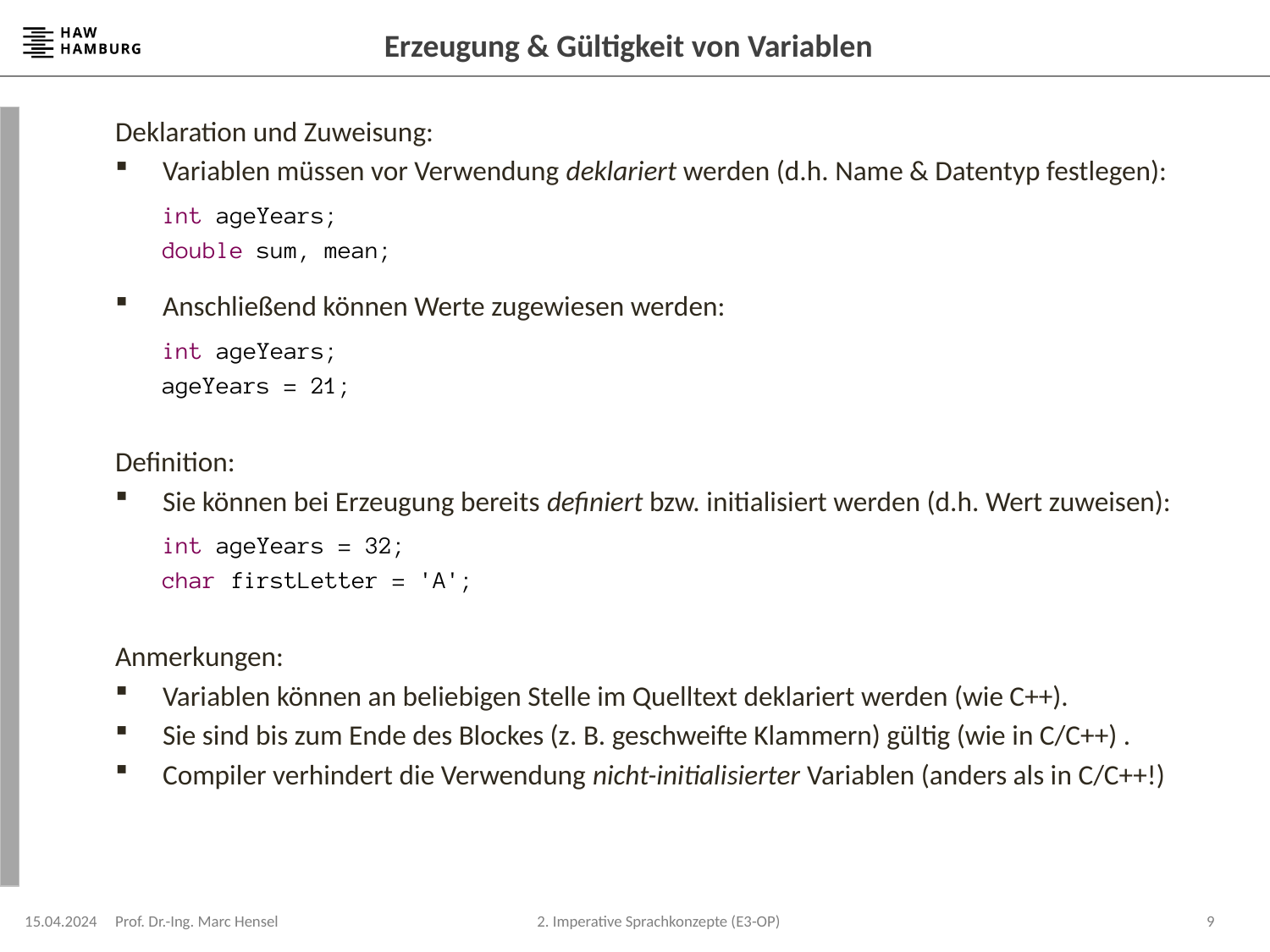

# Erzeugung & Gültigkeit von Variablen
Deklaration und Zuweisung:
Variablen müssen vor Verwendung deklariert werden (d.h. Name & Datentyp festlegen):

	int ageYears;
	double sum, mean;

Anschließend können Werte zugewiesen werden:

	int ageYears;
	ageYears = 21;

Definition:
Sie können bei Erzeugung bereits definiert bzw. initialisiert werden (d.h. Wert zuweisen):

	int ageYears = 32;
	char firstLetter = 'A';

Anmerkungen:
Variablen können an beliebigen Stelle im Quelltext deklariert werden (wie C++).
Sie sind bis zum Ende des Blockes (z. B. geschweifte Klammern) gültig (wie in C/C++) .
Compiler verhindert die Verwendung nicht-initialisierter Variablen (anders als in C/C++!)

15.04.2024
Prof. Dr.-Ing. Marc Hensel
9